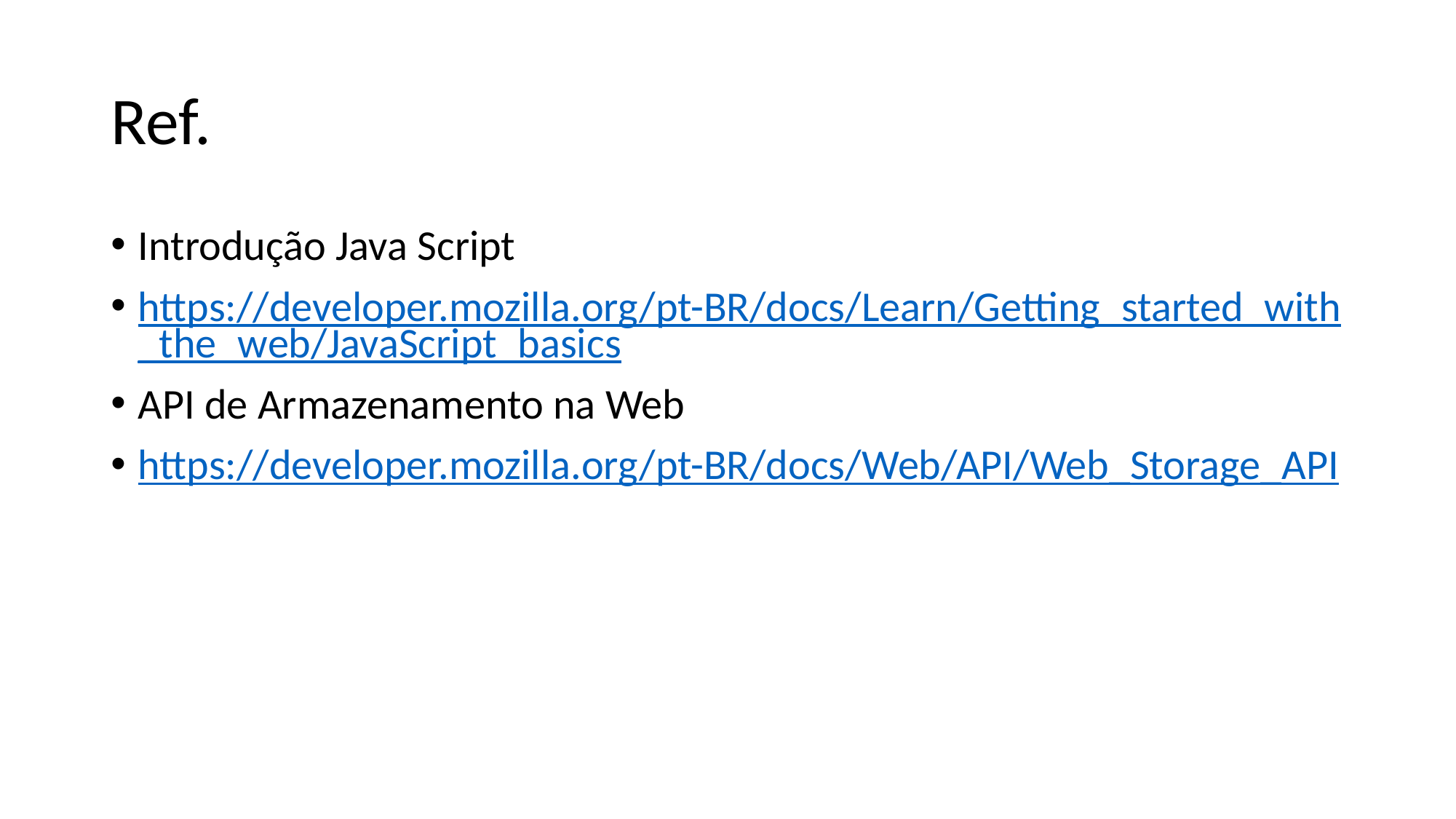

# Ref.
Introdução Java Script
https://developer.mozilla.org/pt-BR/docs/Learn/Getting_started_with_the_web/JavaScript_basics
API de Armazenamento na Web
https://developer.mozilla.org/pt-BR/docs/Web/API/Web_Storage_API